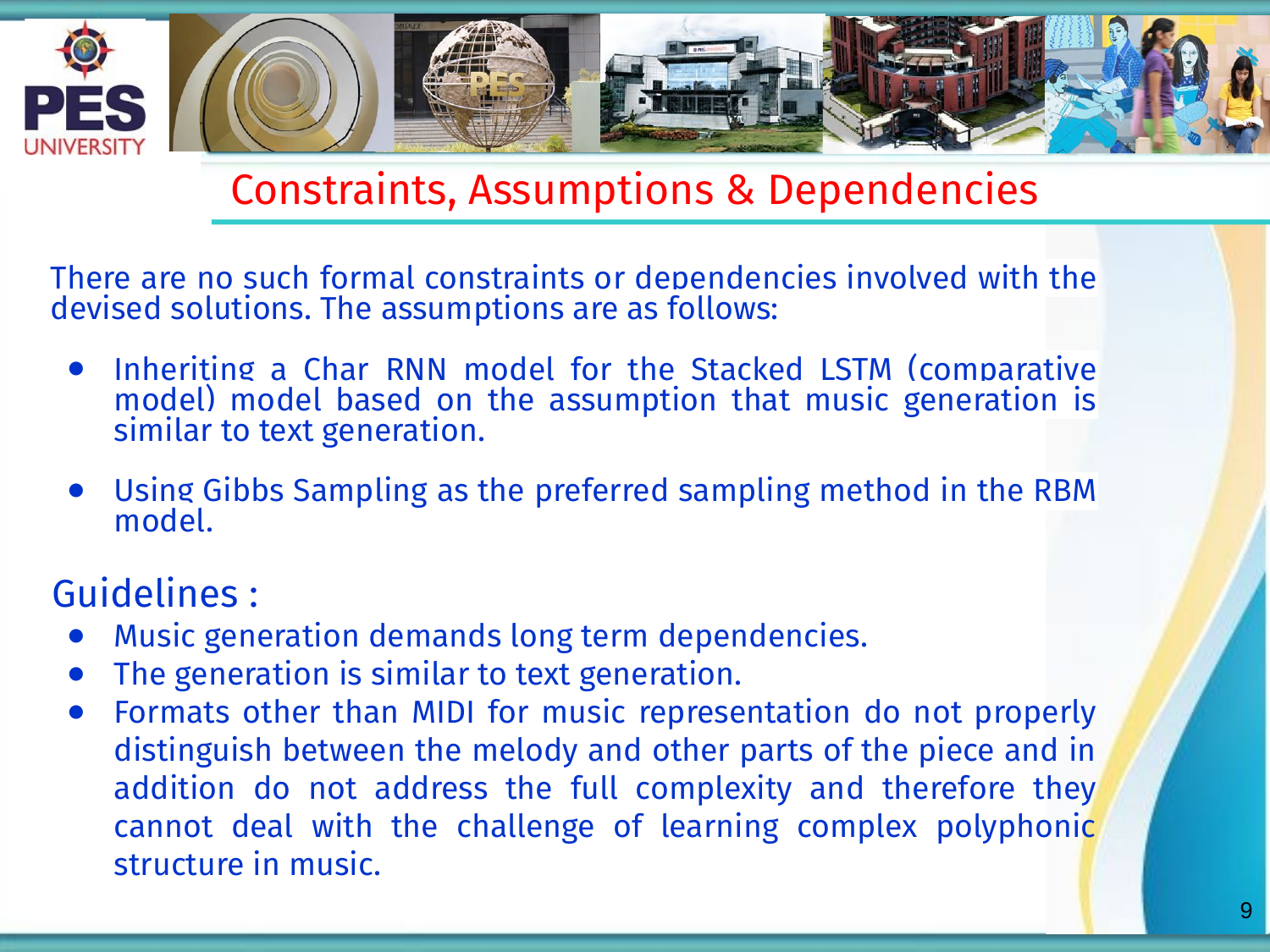

# Constraints, Assumptions & Dependencies
There are no such formal constraints or dependencies involved with the devised solutions. The assumptions are as follows:

Inheriting a Char RNN model for the Stacked LSTM (comparative model) model based on the assumption that music generation is similar to text generation.

Using Gibbs Sampling as the preferred sampling method in the RBM model.

Guidelines :
Music generation demands long term dependencies.
The generation is similar to text generation.
Formats other than MIDI for music representation do not properly distinguish between the melody and other parts of the piece and in addition do not address the full complexity and therefore they cannot deal with the challenge of learning complex polyphonic structure in music.
9